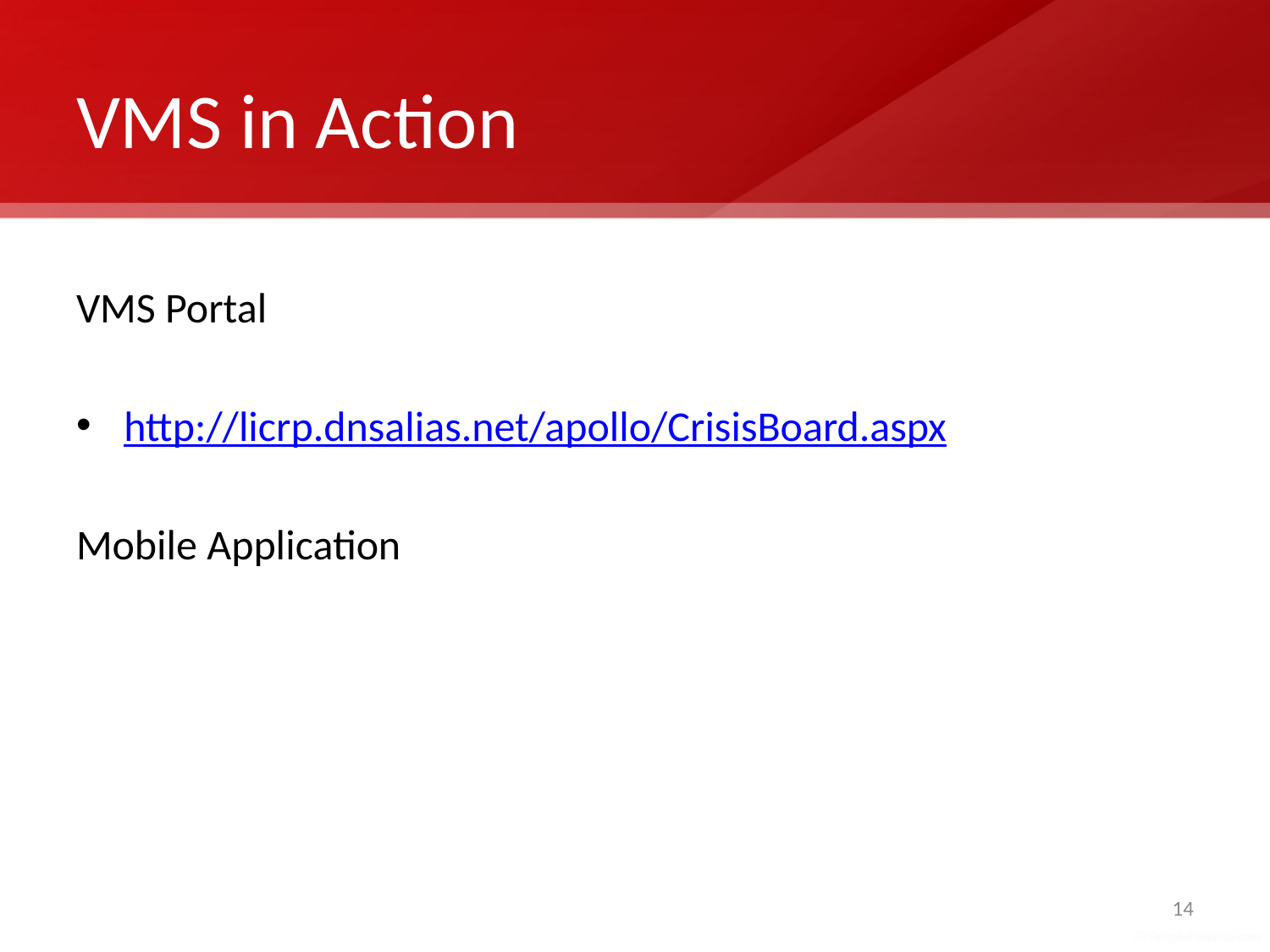

# VMS in Action
VMS Portal

http://licrp.dnsalias.net/apollo/CrisisBoard.aspx

Mobile Application
14